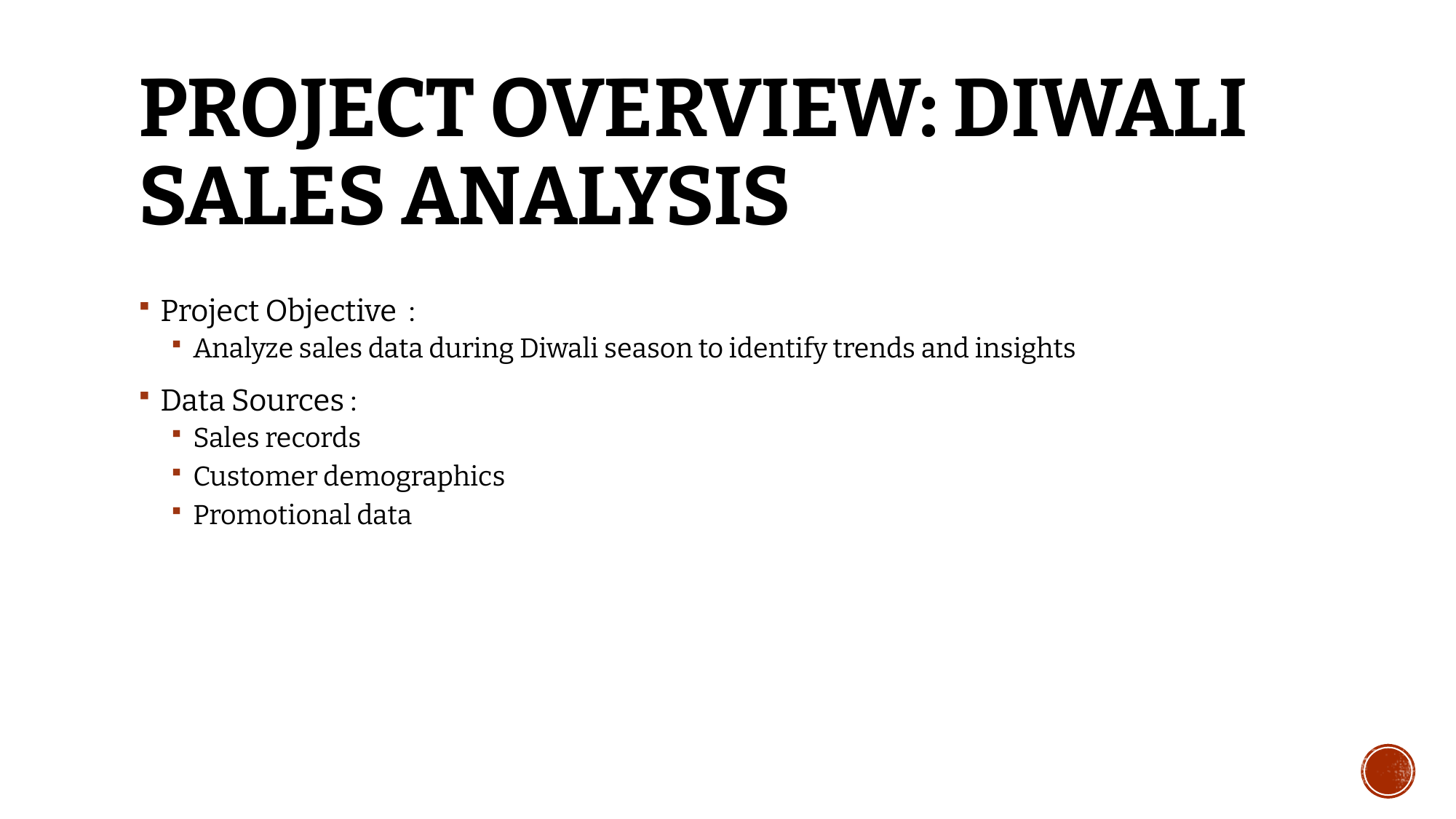

# Project Overview: Diwali Sales Analysis
Project Objective  :
Analyze sales data during Diwali season to identify trends and insights
Data Sources :
Sales records
Customer demographics
Promotional data